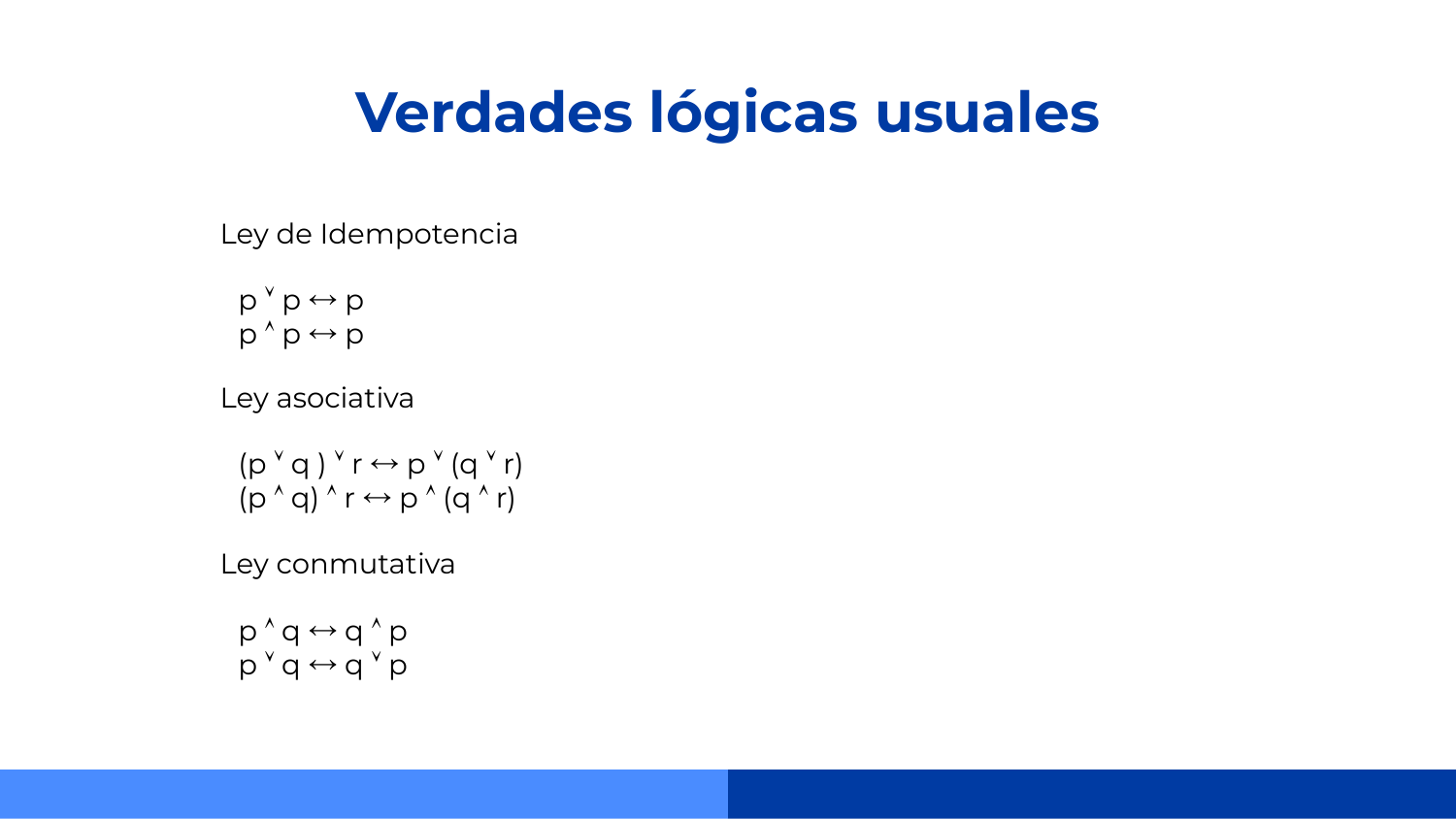

# Verdades lógicas usuales
Ley de Idempotencia
p ∨ p ↔ p
p ∧ p ↔ p
Ley asociativa
(p ∨ q ) ∨ r ↔ p ∨ (q ∨ r)
(p ∧ q) ∧ r ↔ p ∧ (q ∧ r)
Ley conmutativa
p ∧ q ↔ q ∧ p
p ∨ q ↔ q ∨ p